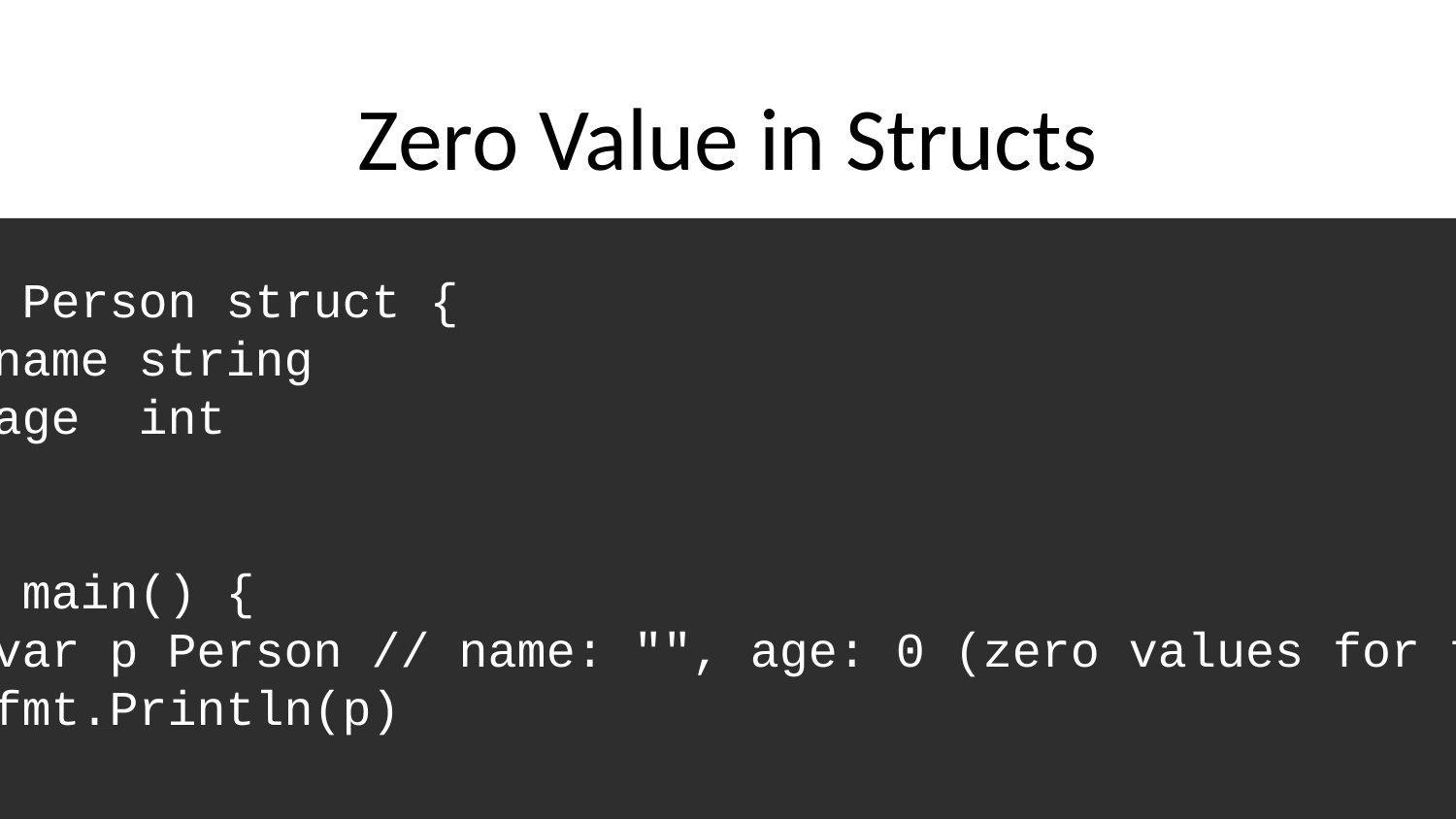

# Zero Value in Structs

type Person struct {
    name string
    age  int
}
func main() {
    var p Person // name: "", age: 0 (zero values for fields)
    fmt.Println(p)
}